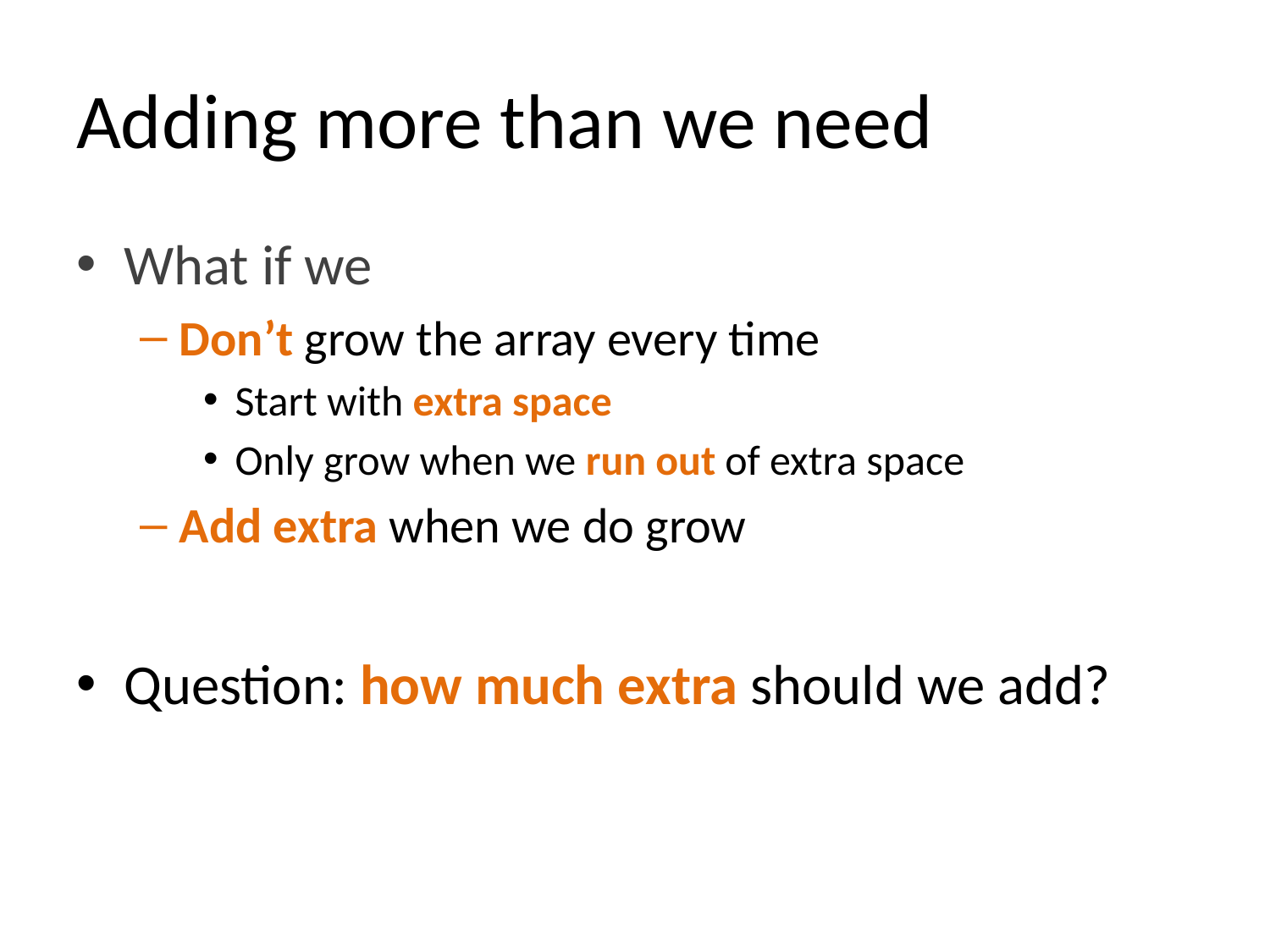

# Adding more than we need
What if we
Don’t grow the array every time
Start with extra space
Only grow when we run out of extra space
Add extra when we do grow

Question: how much extra should we add?